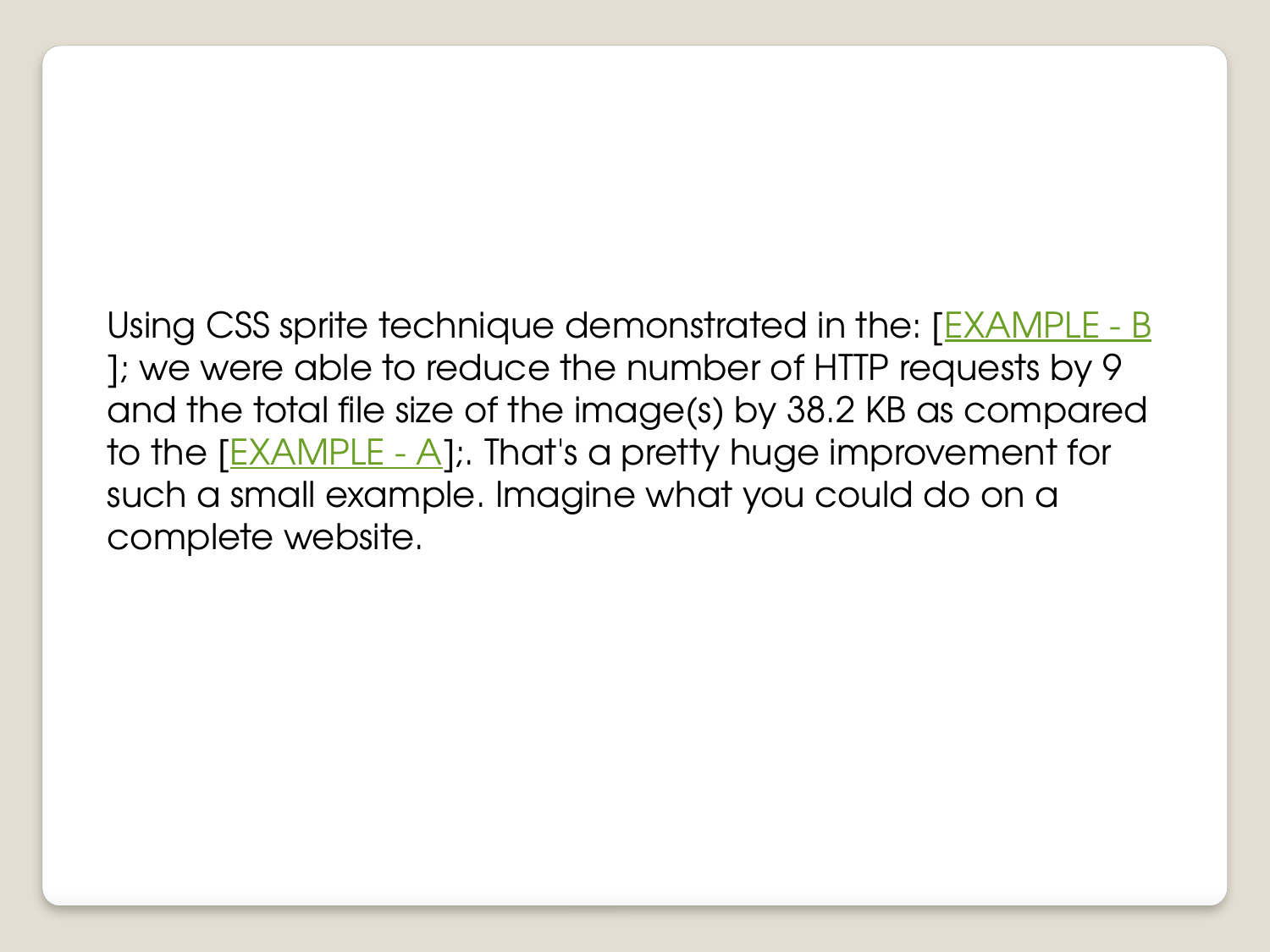

Using CSS sprite technique demonstrated in the: [EXAMPLE - B]; we were able to reduce the number of HTTP requests by 9 and the total file size of the image(s) by 38.2 KB as compared to the [EXAMPLE - A];. That's a pretty huge improvement for such a small example. Imagine what you could do on a complete website.